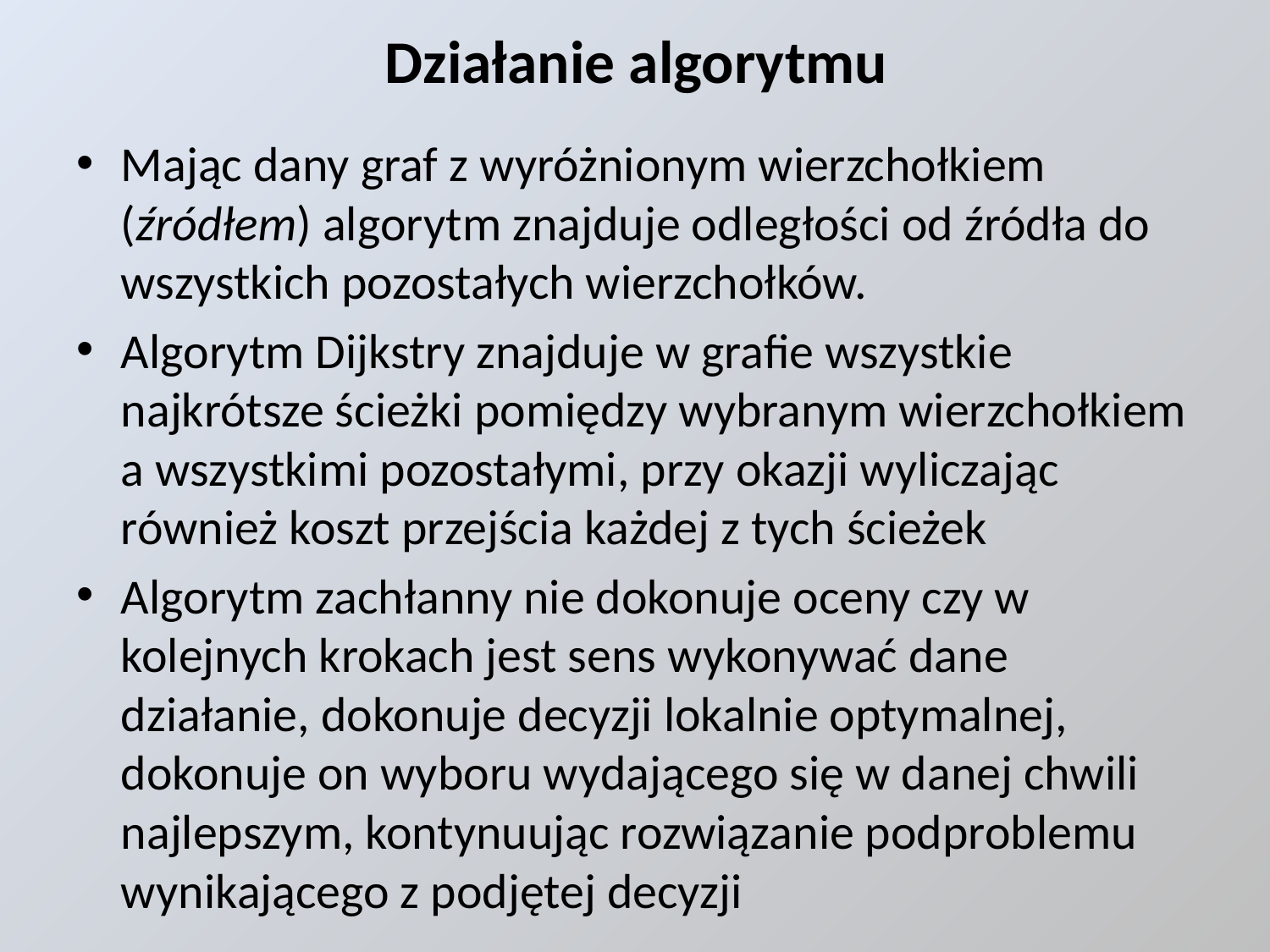

# Działanie algorytmu
Mając dany graf z wyróżnionym wierzchołkiem (źródłem) algorytm znajduje odległości od źródła do wszystkich pozostałych wierzchołków.
Algorytm Dijkstry znajduje w grafie wszystkie najkrótsze ścieżki pomiędzy wybranym wierzchołkiem a wszystkimi pozostałymi, przy okazji wyliczając również koszt przejścia każdej z tych ścieżek
Algorytm zachłanny nie dokonuje oceny czy w kolejnych krokach jest sens wykonywać dane działanie, dokonuje decyzji lokalnie optymalnej, dokonuje on wyboru wydającego się w danej chwili najlepszym, kontynuując rozwiązanie podproblemu wynikającego z podjętej decyzji